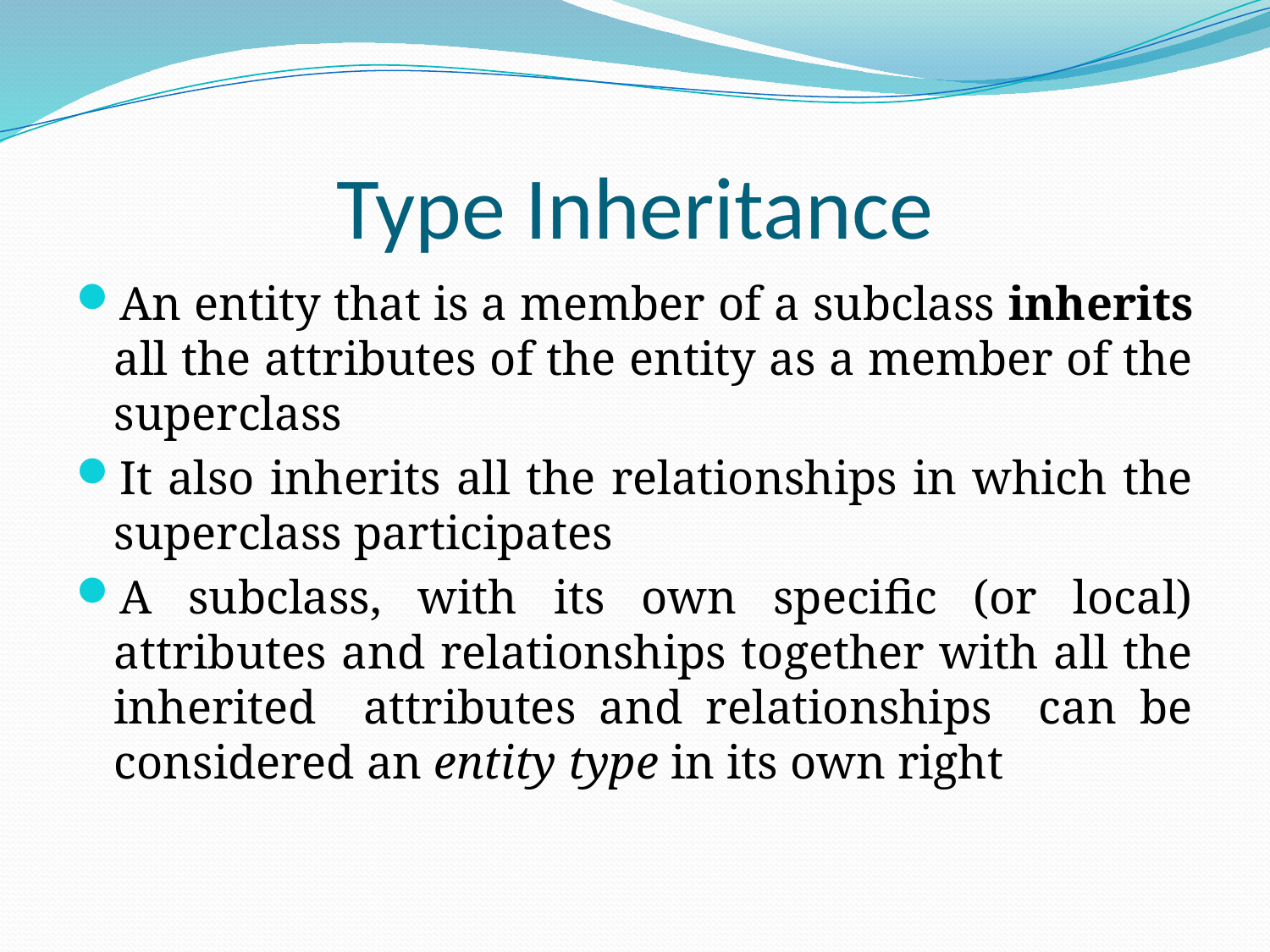

# Type Inheritance
An entity that is a member of a subclass inherits all the attributes of the entity as a member of the superclass
It also inherits all the relationships in which the superclass participates
A subclass, with its own specific (or local) attributes and relationships together with all the inherited  attributes and relationships  can be considered an entity type in its own right